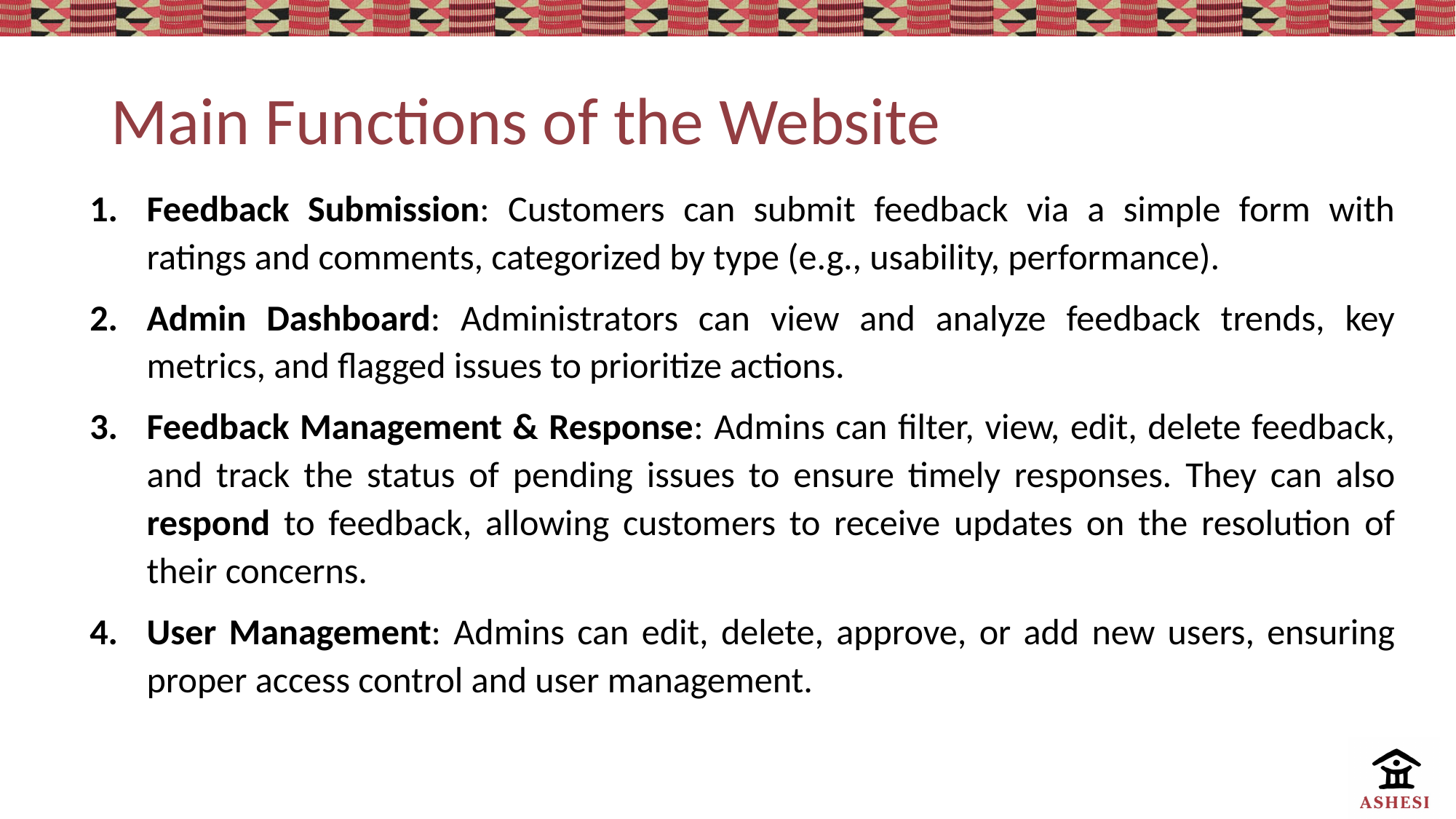

# Main Functions of the Website
Feedback Submission: Customers can submit feedback via a simple form with ratings and comments, categorized by type (e.g., usability, performance).
Admin Dashboard: Administrators can view and analyze feedback trends, key metrics, and flagged issues to prioritize actions.
Feedback Management & Response: Admins can filter, view, edit, delete feedback, and track the status of pending issues to ensure timely responses. They can also respond to feedback, allowing customers to receive updates on the resolution of their concerns.
User Management: Admins can edit, delete, approve, or add new users, ensuring proper access control and user management.